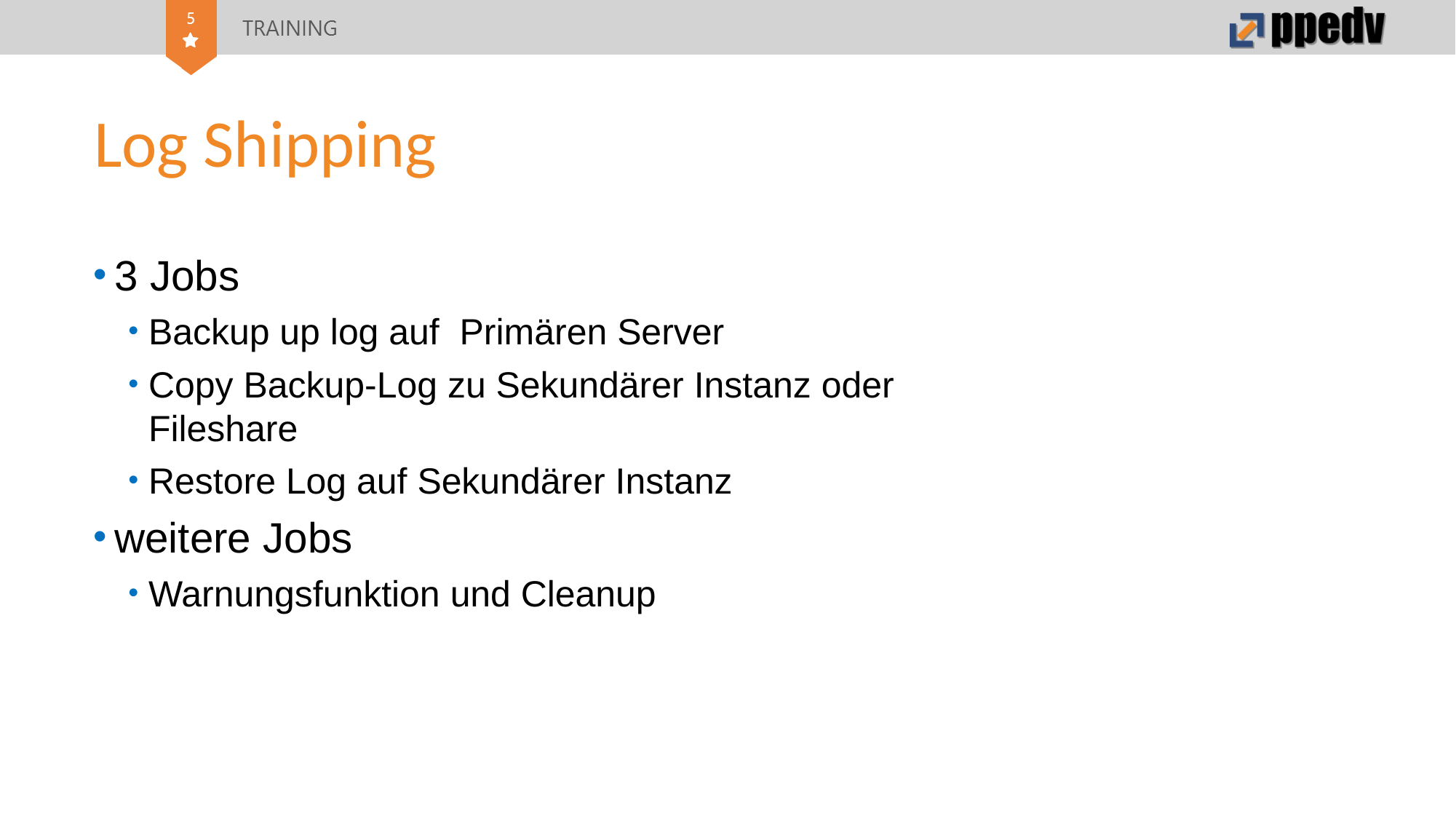

# Log Shipping
3 Jobs
Backup up log auf  Primären Server
Copy Backup-Log zu Sekundärer Instanz oder Fileshare
Restore Log auf Sekundärer Instanz
weitere Jobs
Warnungsfunktion und Cleanup